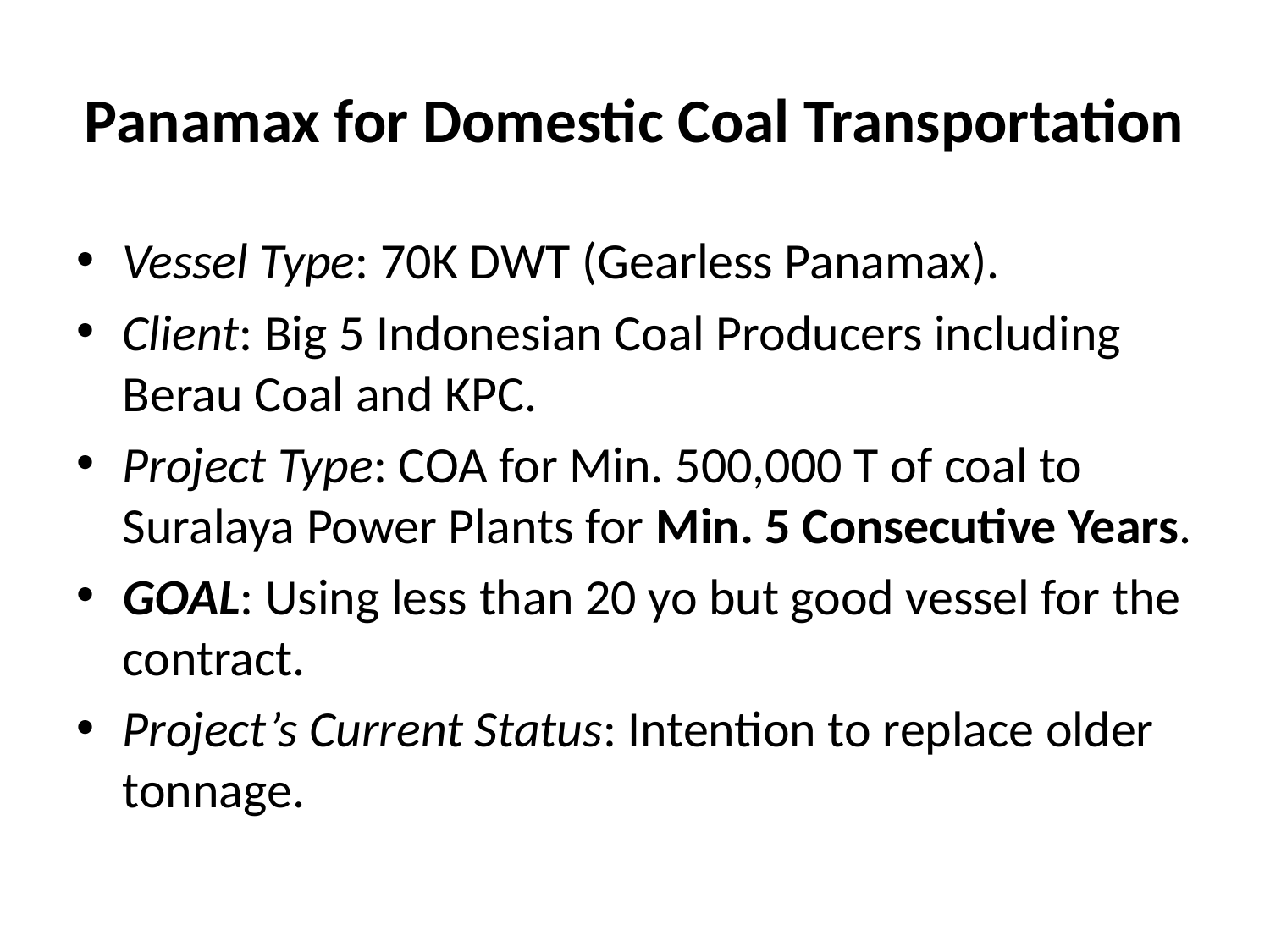

# Panamax for Domestic Coal Transportation
Vessel Type: 70K DWT (Gearless Panamax).
Client: Big 5 Indonesian Coal Producers including Berau Coal and KPC.
Project Type: COA for Min. 500,000 T of coal to Suralaya Power Plants for Min. 5 Consecutive Years.
GOAL: Using less than 20 yo but good vessel for the contract.
Project’s Current Status: Intention to replace older tonnage.